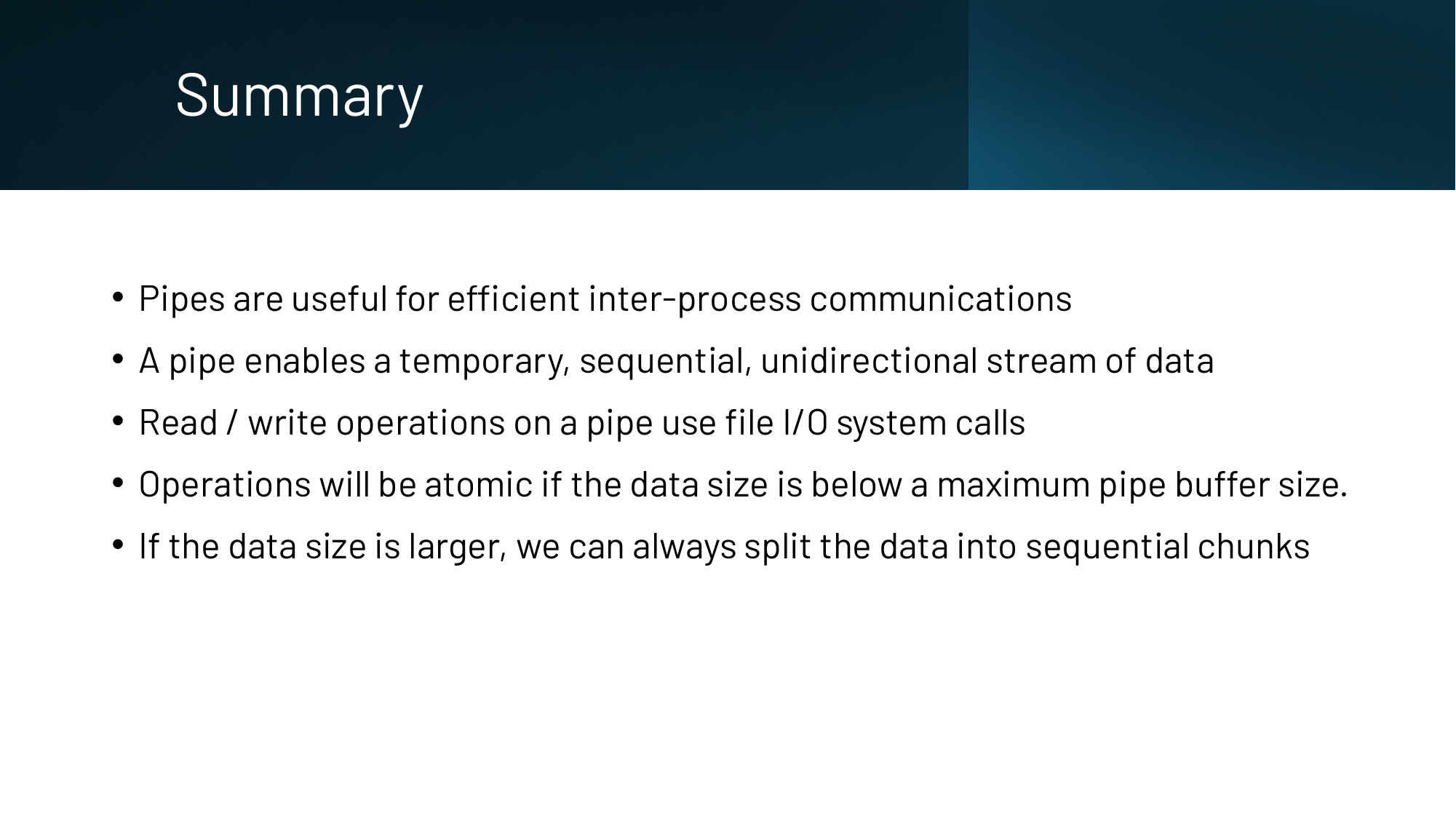

# Summary
Pipes are useful for efficient inter-process communications
A pipe enables a temporary, sequential, unidirectional stream of data
Read / write operations on a pipe use file I/O system calls
Operations will be atomic if the data size is below a maximum pipe buffer size.
If the data size is larger, we can always split the data into sequential chunks
29